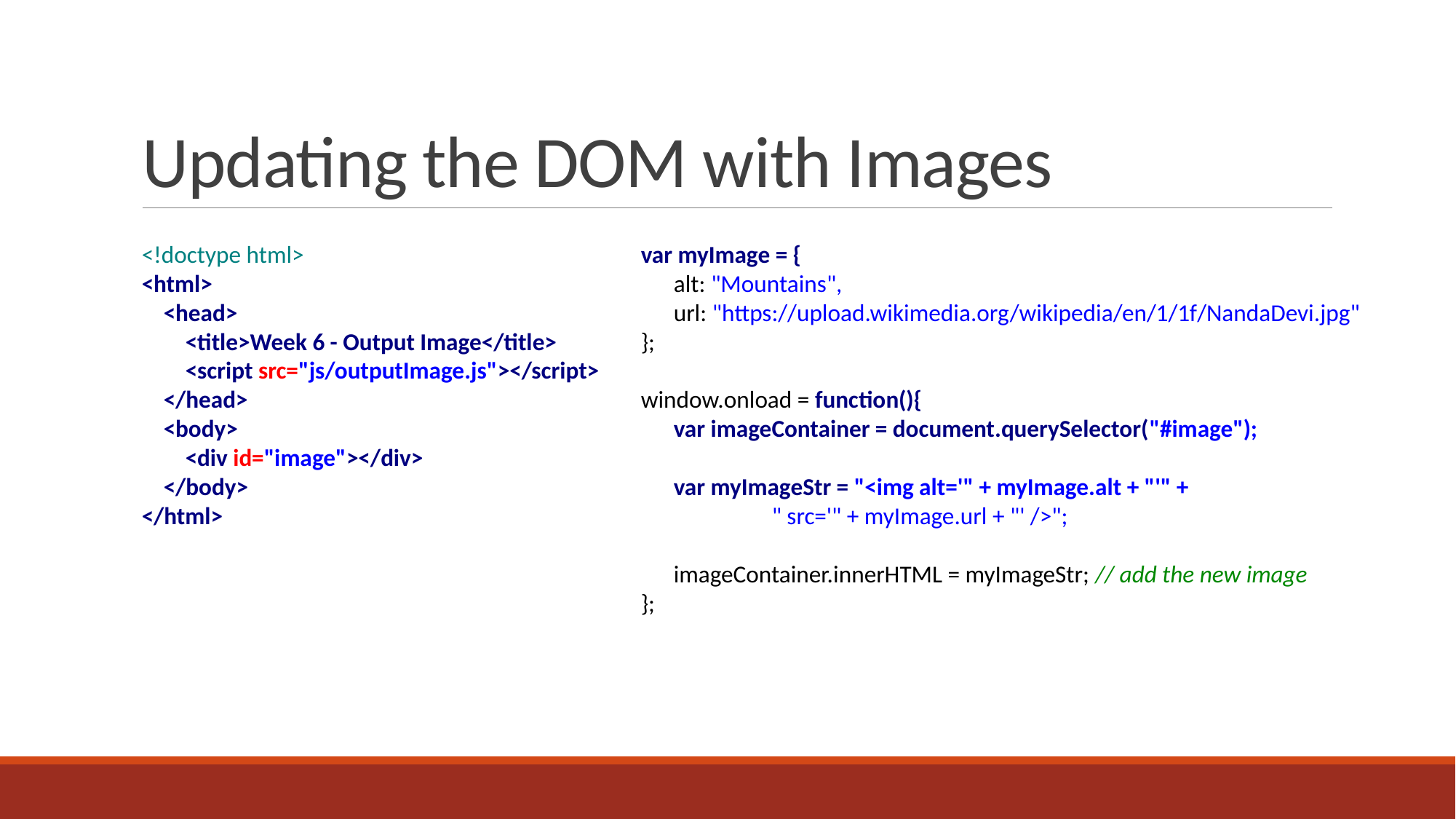

# Updating the DOM with Images
<!doctype html>
<html>
    <head>
        <title>Week 6 - Output Image</title>
        <script src="js/outputImage.js"></script>
    </head>
    <body>
        <div id="image"></div>
    </body>
</html>
var myImage = {
      alt: "Mountains",
      url: "https://upload.wikimedia.org/wikipedia/en/1/1f/NandaDevi.jpg"
};

window.onload = function(){
      var imageContainer = document.querySelector("#image");

      var myImageStr = "<img alt='" + myImage.alt + "'" +
                        " src='" + myImage.url + "' />";

      imageContainer.innerHTML = myImageStr; // add the new image
};